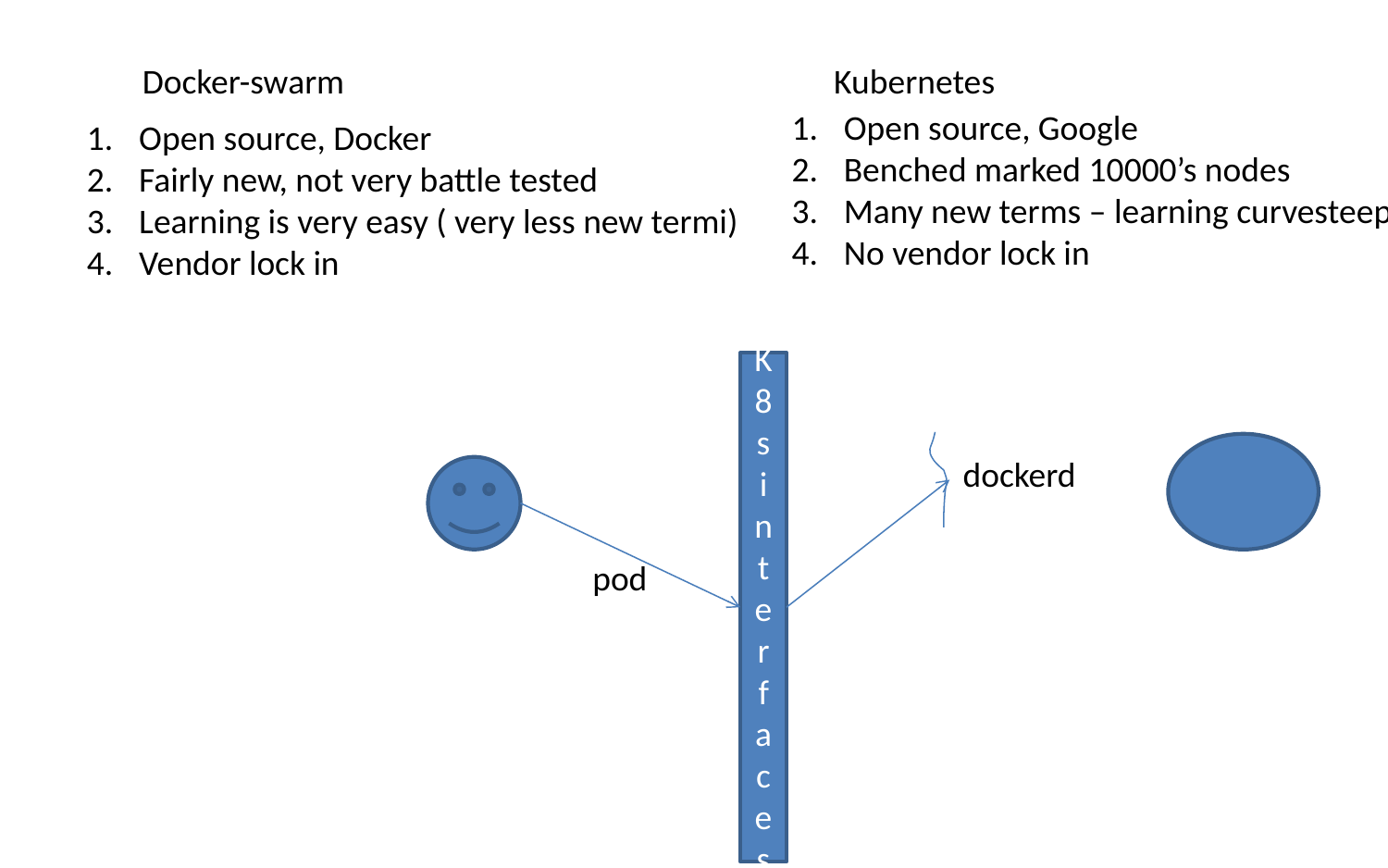

Docker-swarm
Kubernetes
Open source, Google
Benched marked 10000’s nodes
Many new terms – learning curvesteeper
No vendor lock in
Open source, Docker
Fairly new, not very battle tested
Learning is very easy ( very less new termi)
Vendor lock in
K8s
interfaces

dockerd

pod